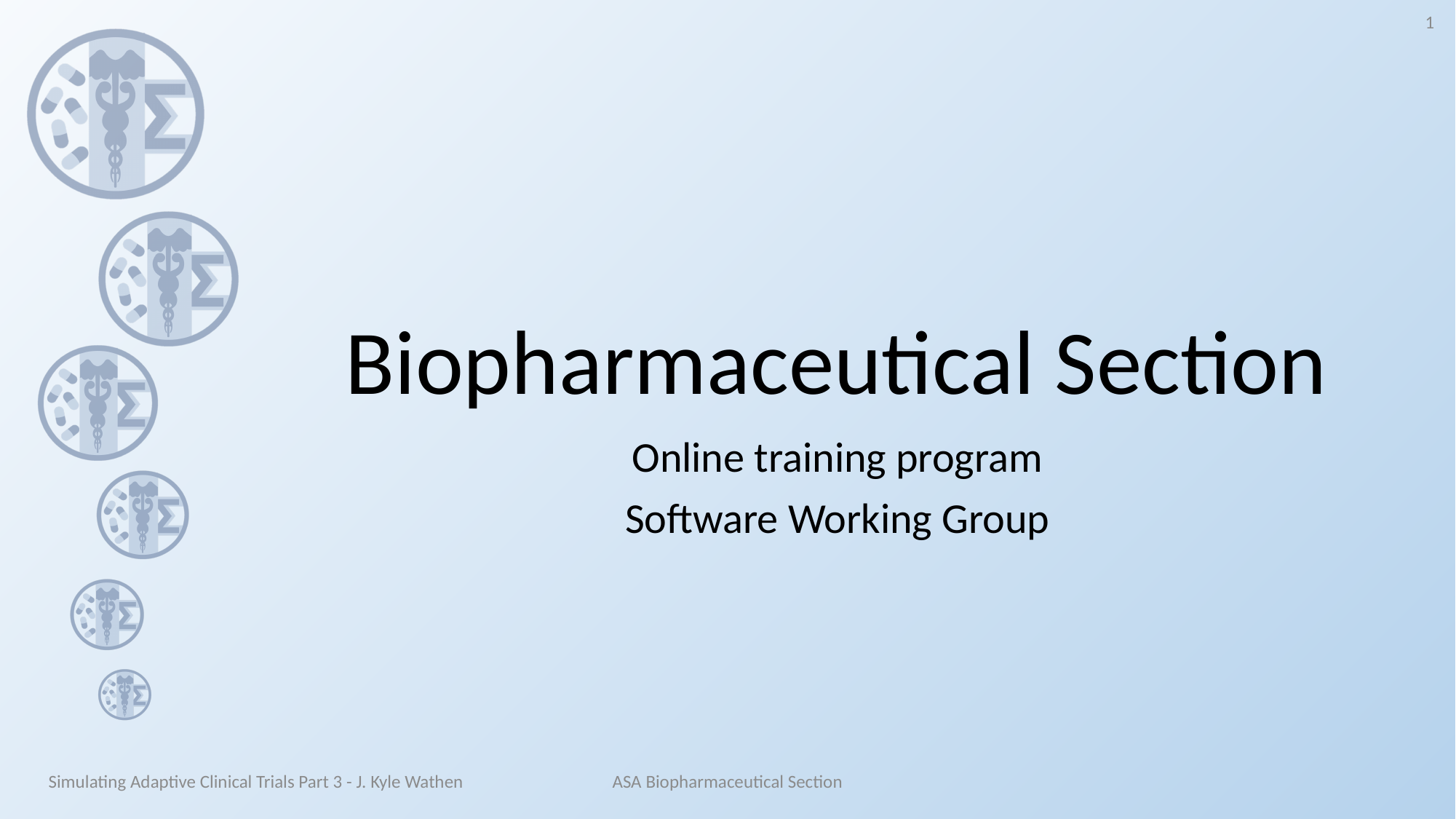

1
# Biopharmaceutical Section
Online training program
Software Working Group

Simulating Adaptive Clinical Trials Part 3 - J. Kyle Wathen
ASA Biopharmaceutical Section